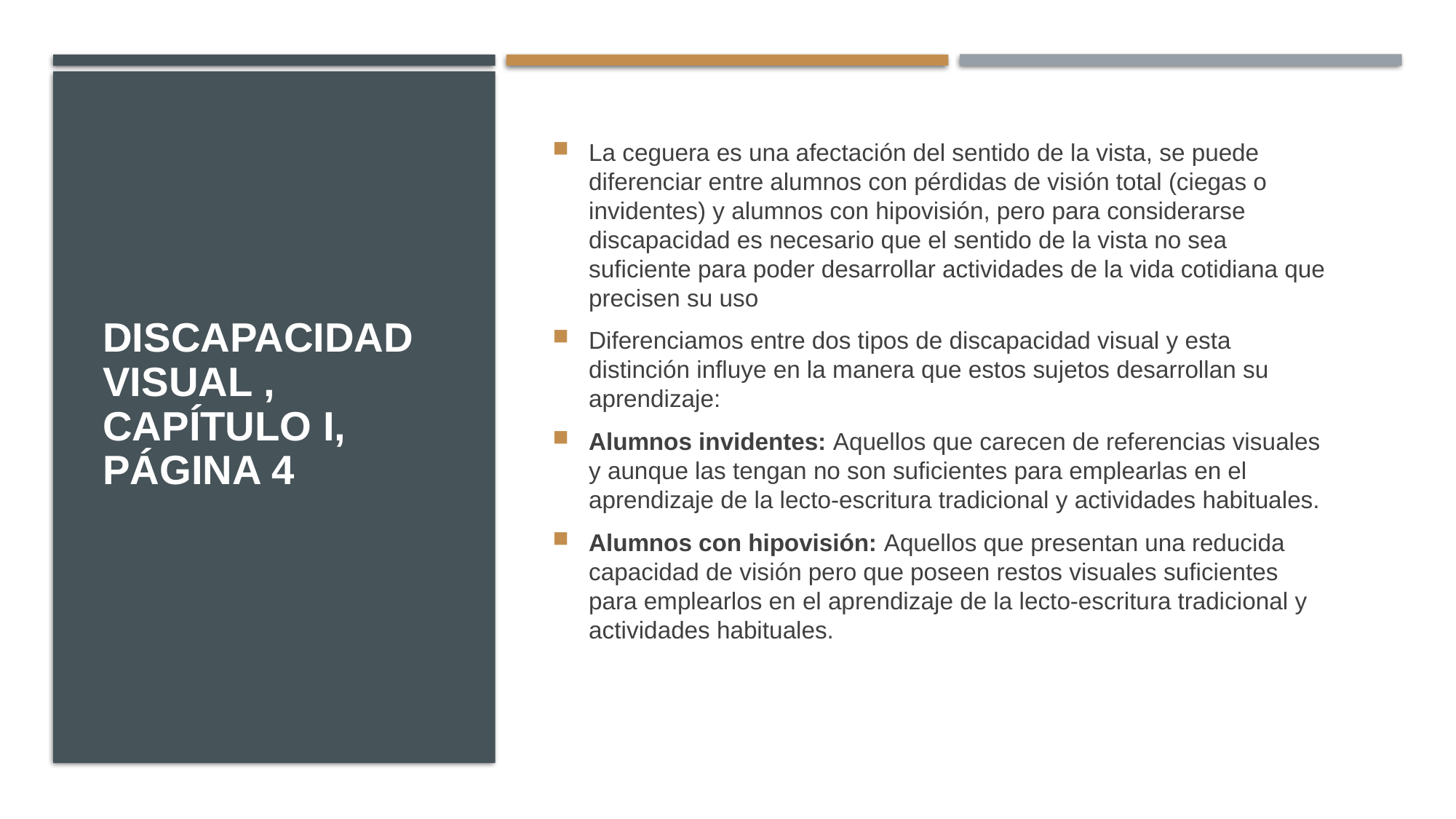

# Discapacidad visual , capítulo i, página 4
La ceguera es una afectación del sentido de la vista, se puede diferenciar entre alumnos con pérdidas de visión total (ciegas o invidentes) y alumnos con hipovisión, pero para considerarse discapacidad es necesario que el sentido de la vista no sea suficiente para poder desarrollar actividades de la vida cotidiana que precisen su uso
Diferenciamos entre dos tipos de discapacidad visual y esta distinción influye en la manera que estos sujetos desarrollan su aprendizaje:
Alumnos invidentes: Aquellos que carecen de referencias visuales y aunque las tengan no son suficientes para emplearlas en el aprendizaje de la lecto-escritura tradicional y actividades habituales.
Alumnos con hipovisión: Aquellos que presentan una reducida capacidad de visión pero que poseen restos visuales suficientes para emplearlos en el aprendizaje de la lecto-escritura tradicional y actividades habituales.